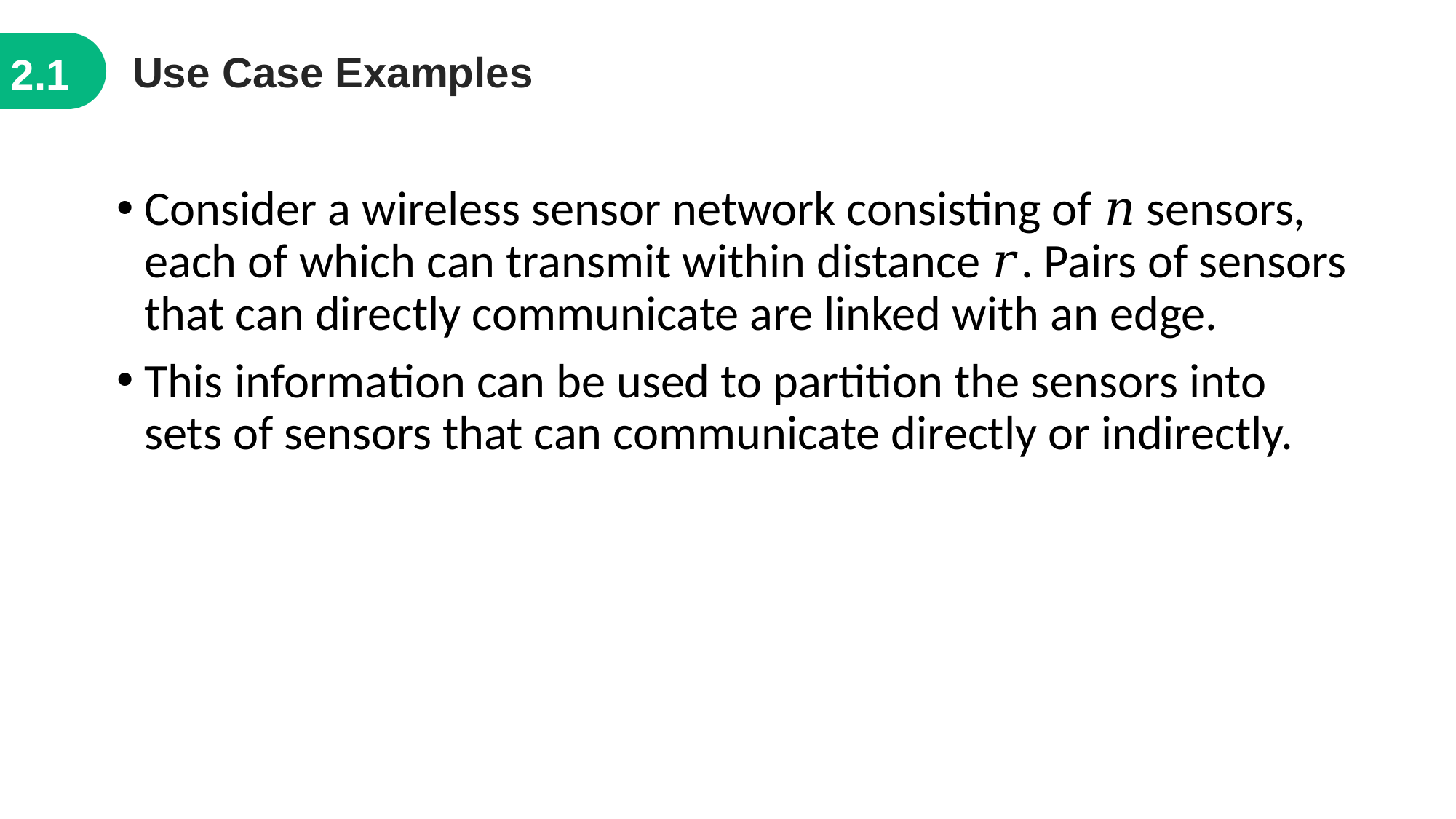

Use Case Examples
2.1
Consider a wireless sensor network consisting of 𝑛 sensors, each of which can transmit within distance 𝑟. Pairs of sensors that can directly communicate are linked with an edge.
This information can be used to partition the sensors into sets of sensors that can communicate directly or indirectly.